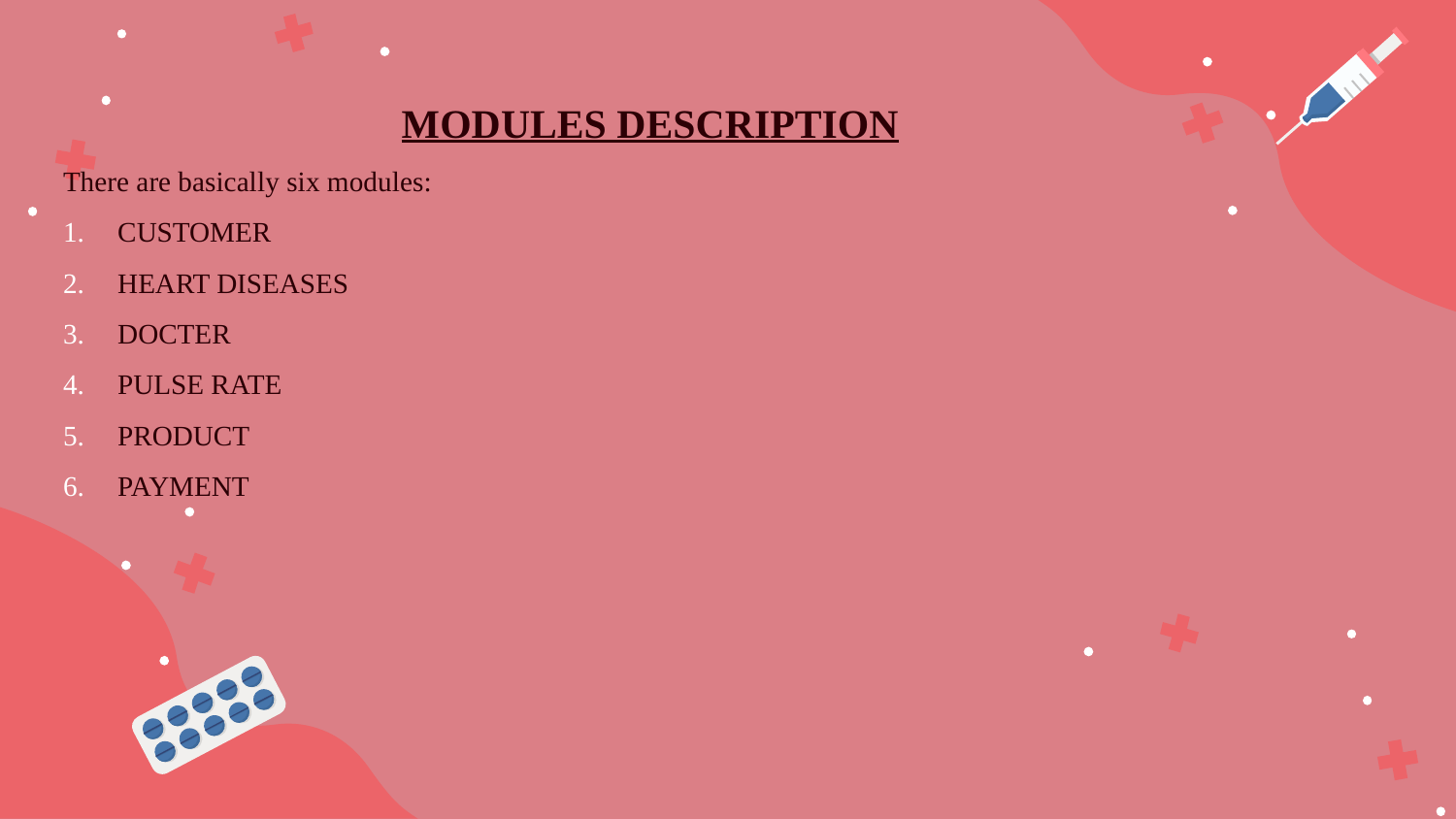

MODULES DESCRIPTION
There are basically six modules:
CUSTOMER
HEART DISEASES
DOCTER
PULSE RATE
PRODUCT
PAYMENT